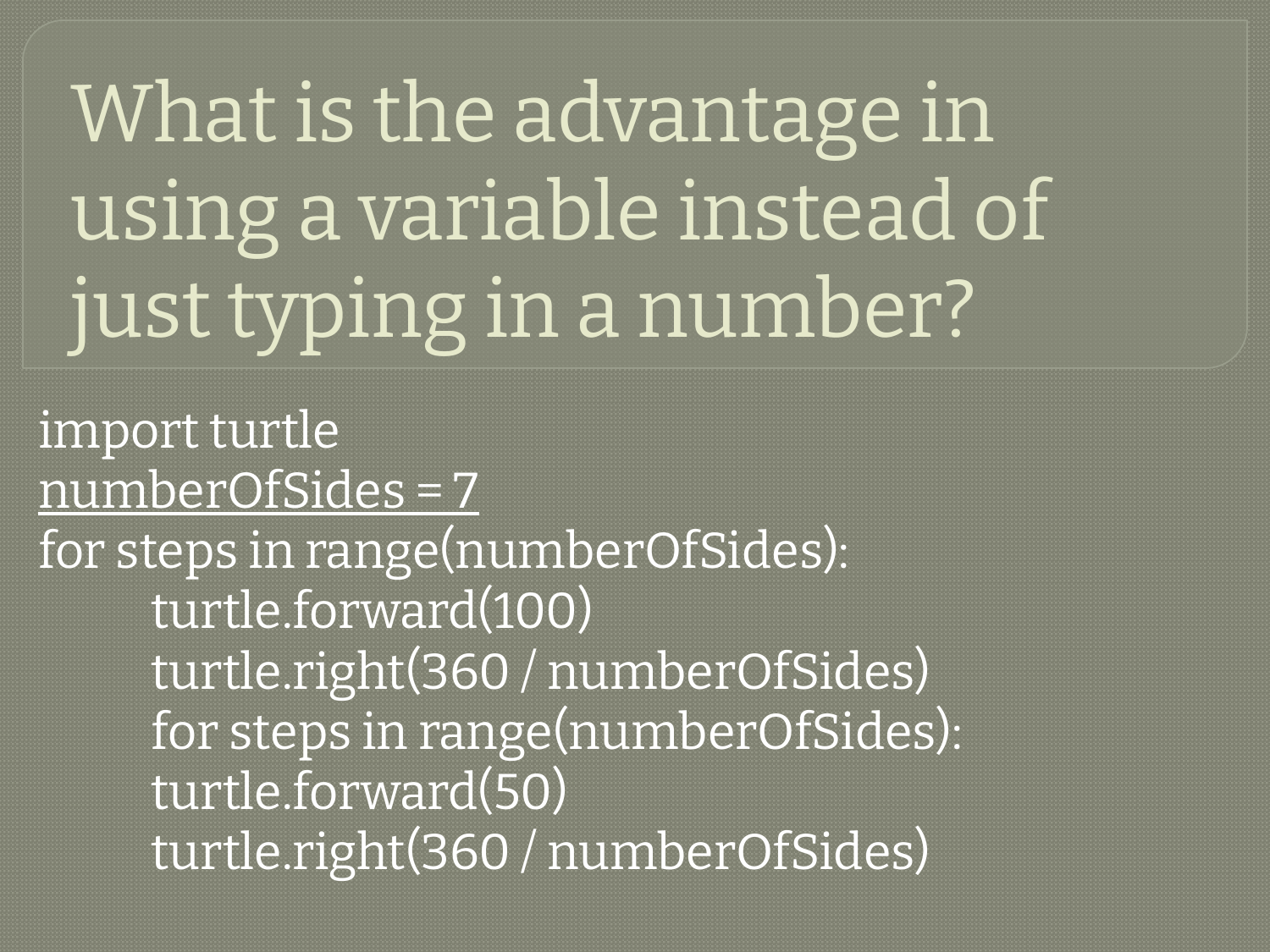

# What is the advantage in using a variable instead of just typing in a number?
import turtle
numberOfSides = 7
for steps in range(numberOfSides):
	turtle.forward(100)
	turtle.right(360 / numberOfSides)
	for steps in range(numberOfSides):
		turtle.forward(50)
		turtle.right(360 / numberOfSides)